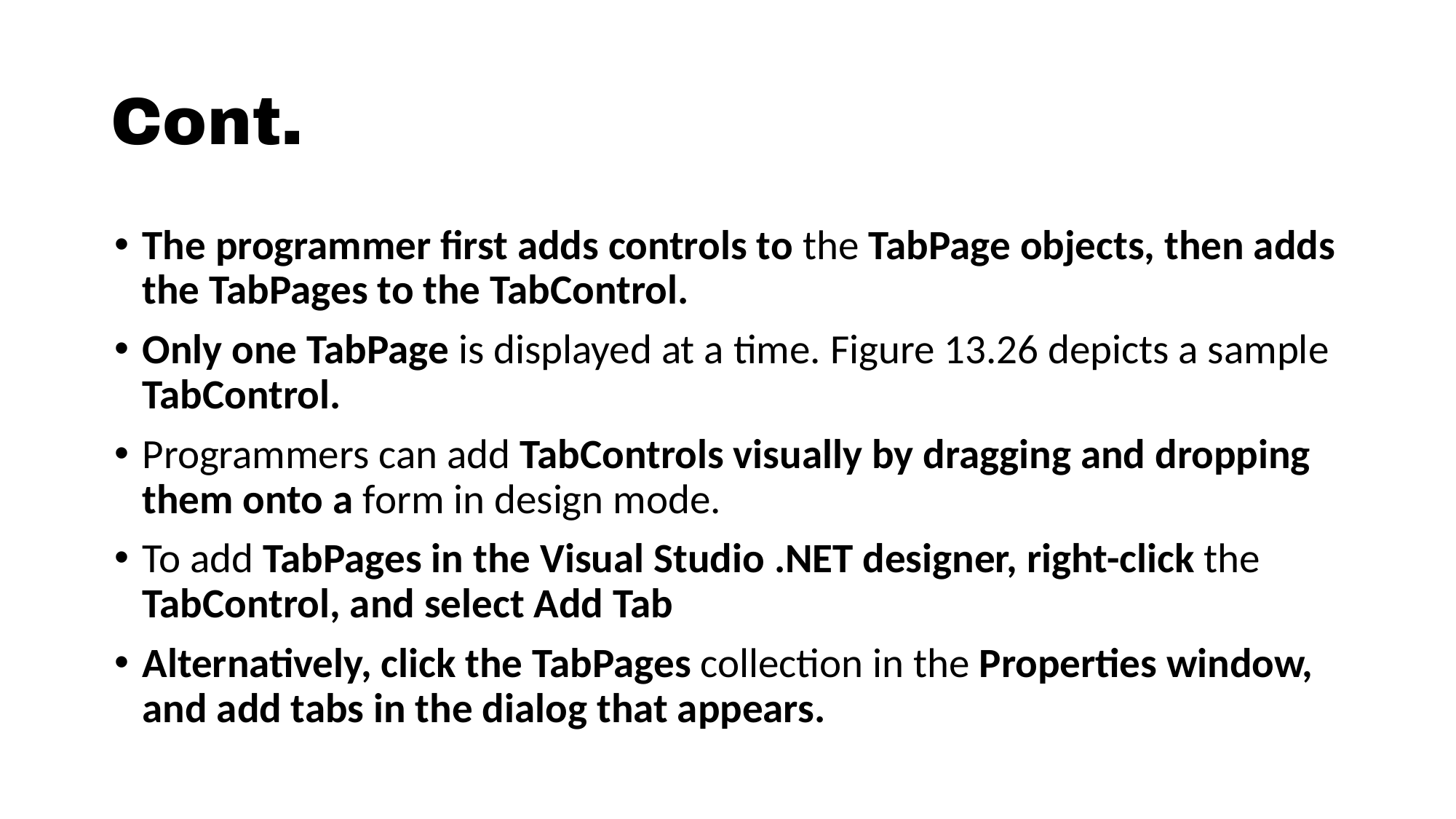

# Cont.
The programmer first adds controls to the TabPage objects, then adds the TabPages to the TabControl.
Only one TabPage is displayed at a time. Figure 13.26 depicts a sample TabControl.
Programmers can add TabControls visually by dragging and dropping them onto a form in design mode.
To add TabPages in the Visual Studio .NET designer, right-click the TabControl, and select Add Tab
Alternatively, click the TabPages collection in the Properties window, and add tabs in the dialog that appears.